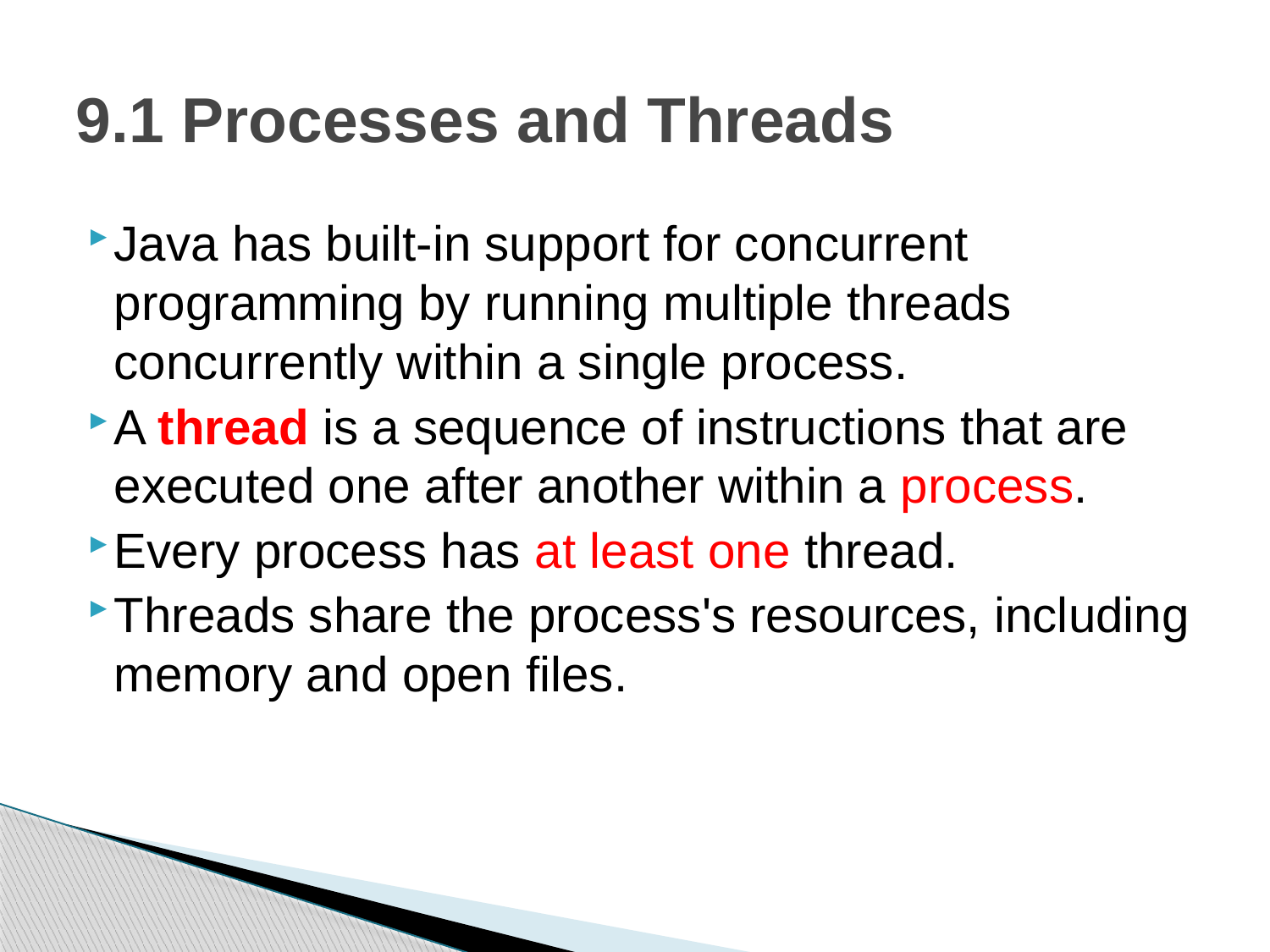

# 9.1 Processes and Threads
Java has built-in support for concurrent programming by running multiple threads concurrently within a single process.
A thread is a sequence of instructions that are executed one after another within a process.
Every process has at least one thread.
Threads share the process's resources, including memory and open files.